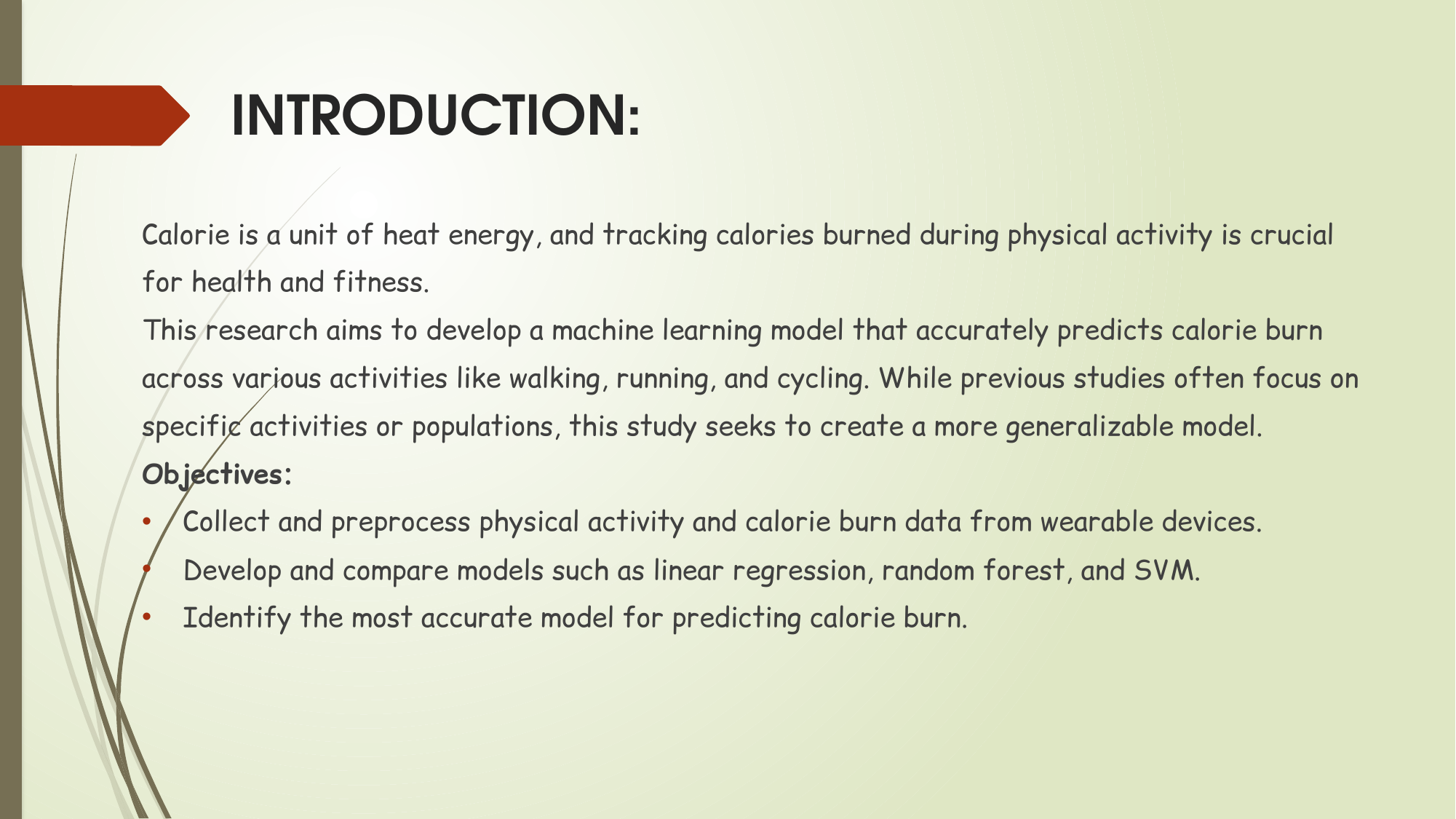

# INTRODUCTION:
Calorie is a unit of heat energy, and tracking calories burned during physical activity is crucial
for health and fitness.
This research aims to develop a machine learning model that accurately predicts calorie burn
across various activities like walking, running, and cycling. While previous studies often focus on
specific activities or populations, this study seeks to create a more generalizable model.
Objectives:
Collect and preprocess physical activity and calorie burn data from wearable devices.
Develop and compare models such as linear regression, random forest, and SVM.
Identify the most accurate model for predicting calorie burn.